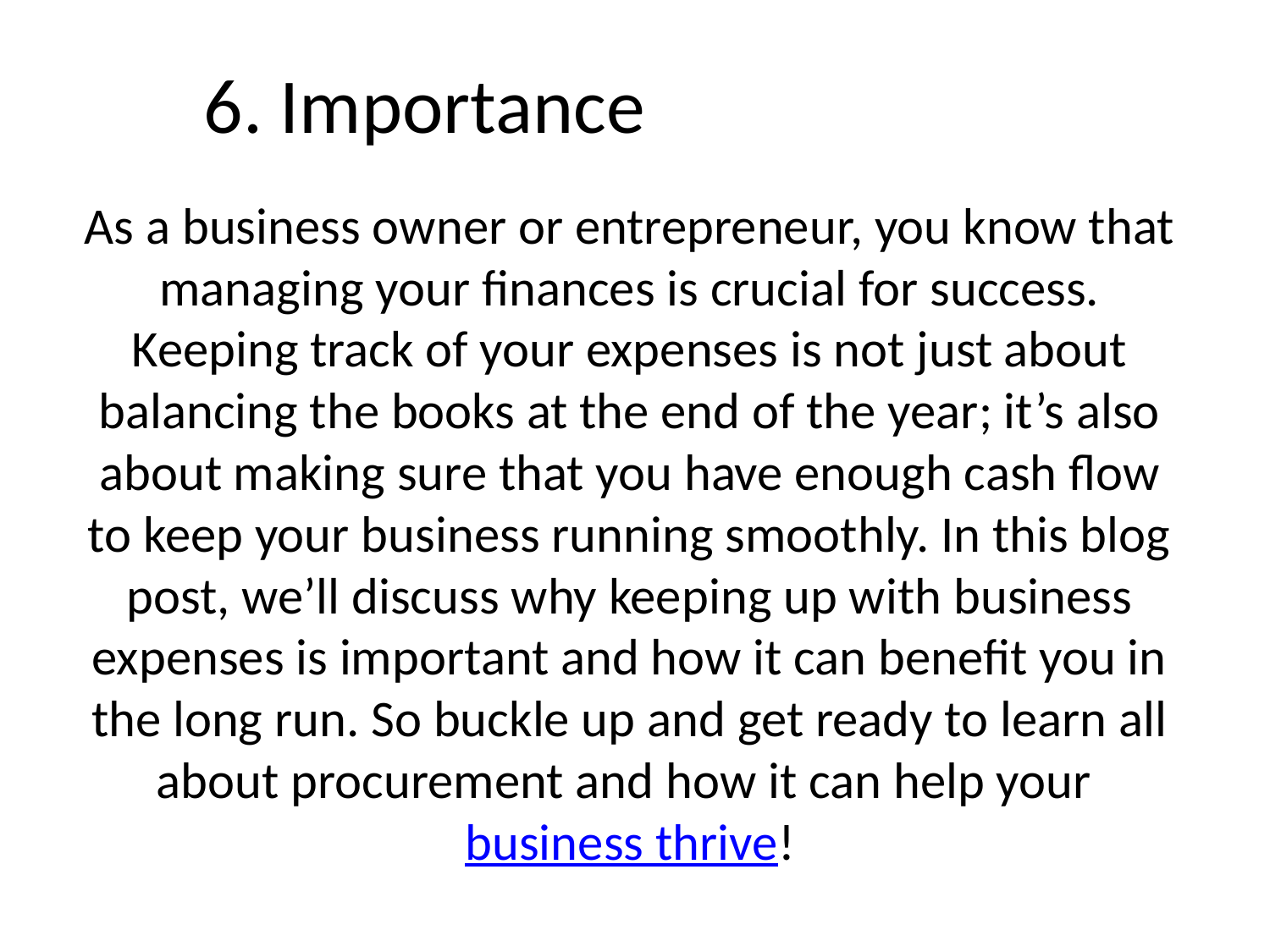

# 6. Importance
As a business owner or entrepreneur, you know that managing your finances is crucial for success. Keeping track of your expenses is not just about balancing the books at the end of the year; it’s also about making sure that you have enough cash flow to keep your business running smoothly. In this blog post, we’ll discuss why keeping up with business expenses is important and how it can benefit you in the long run. So buckle up and get ready to learn all about procurement and how it can help your business thrive!